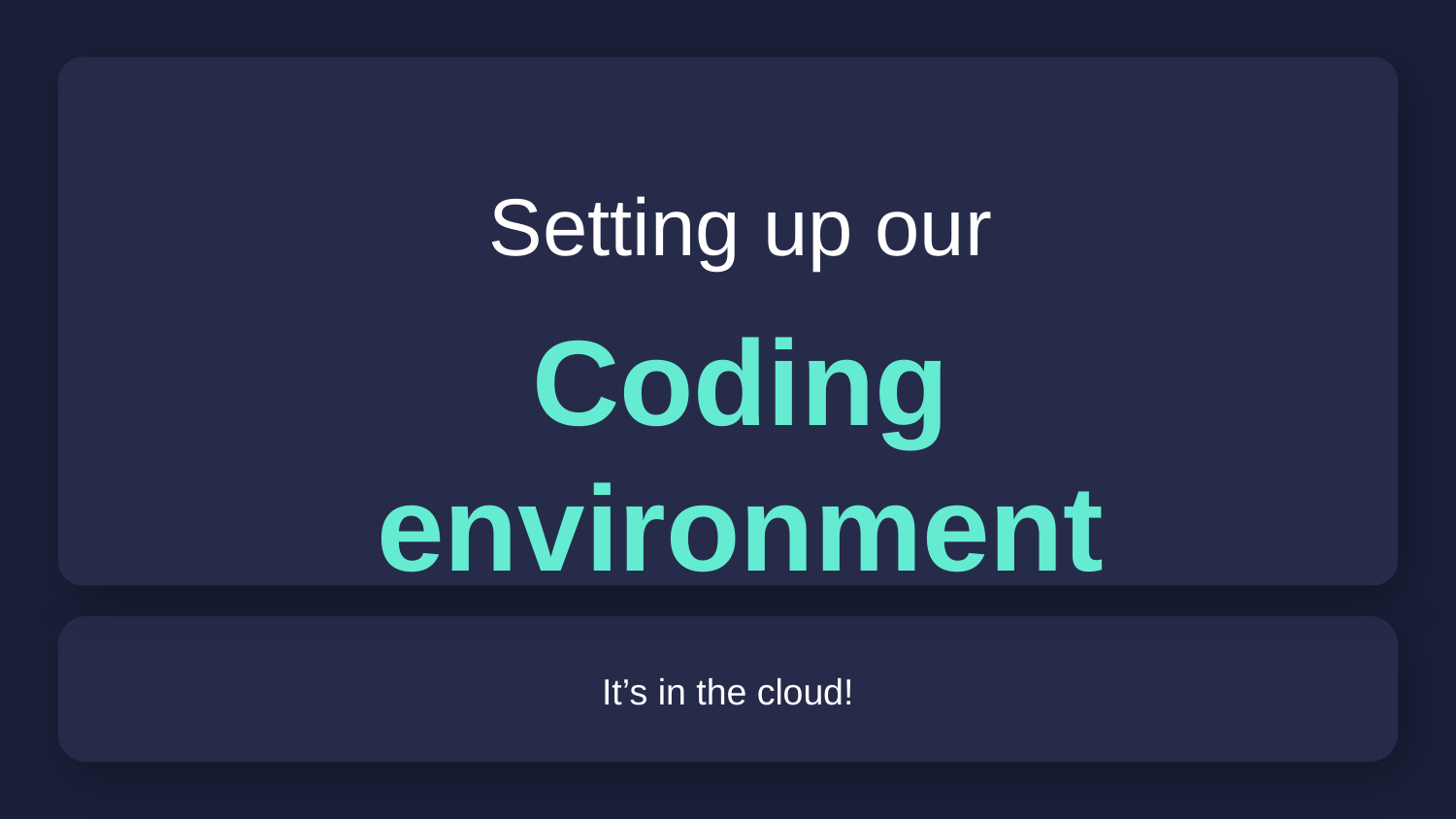

Setting up our
Coding environment
# It’s in the cloud!